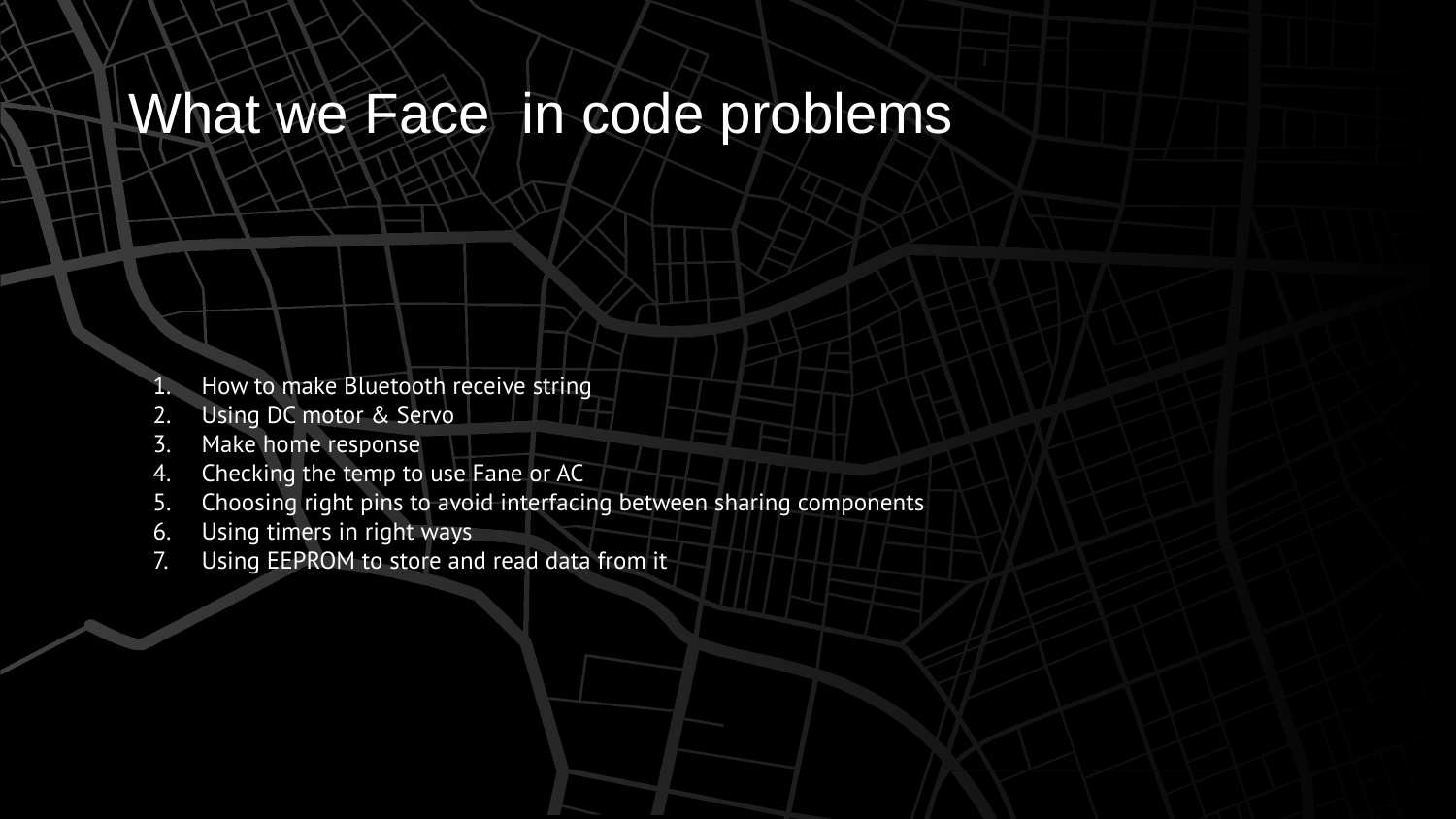

# What we Face  in code problems
How to make Bluetooth receive string
Using DC motor & Servo
Make home response
Checking the temp to use Fane or AC
Choosing right pins to avoid interfacing between sharing components
Using timers in right ways
Using EEPROM to store and read data from it